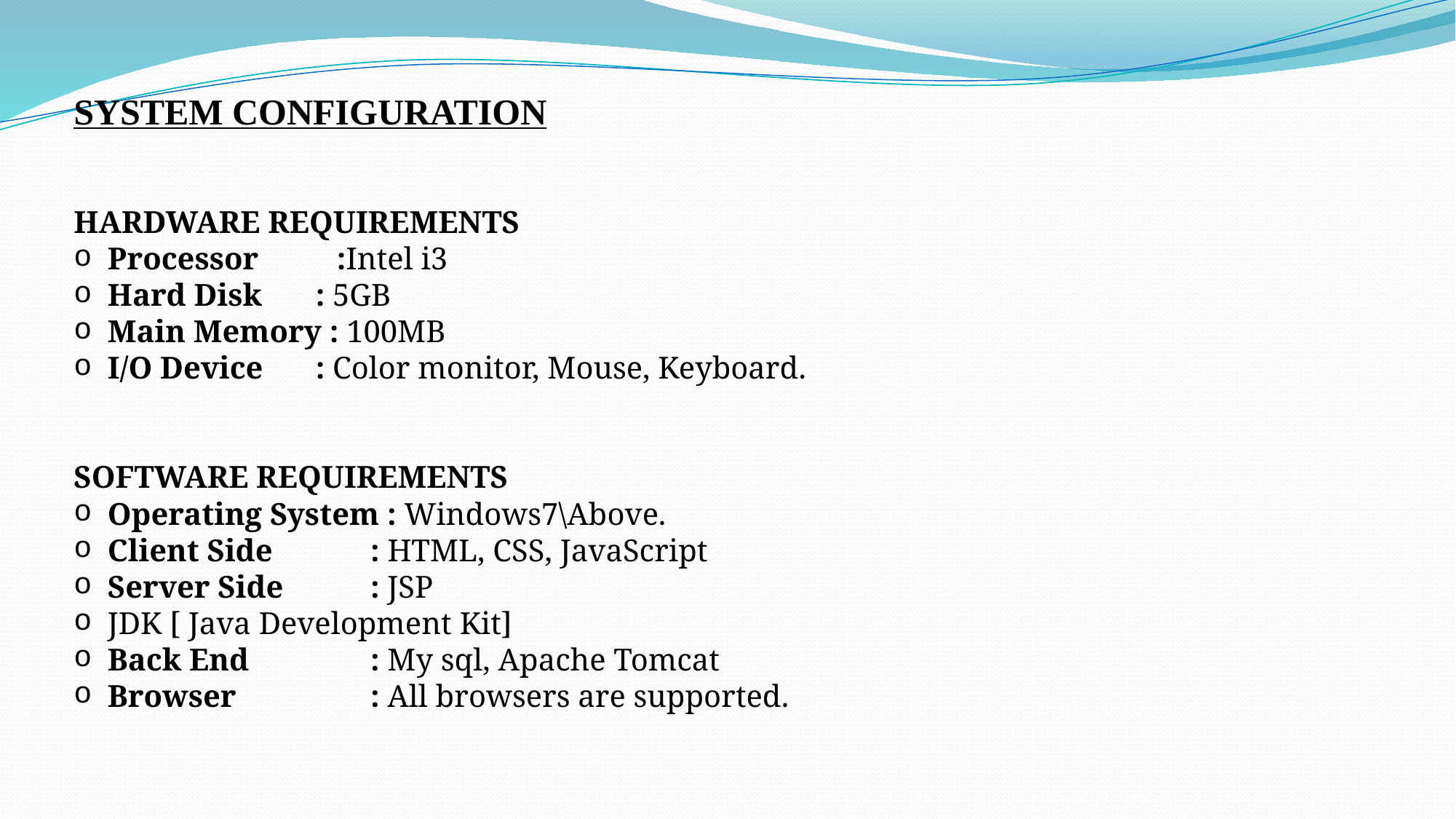

SYSTEM CONFIGURATION

HARDWARE REQUIREMENTS
  Processor          :Intel i3
  Hard Disk 	   : 5GB
  Main Memory : 100MB
  I/O Device	   : Color monitor, Mouse, Keyboard.

SOFTWARE REQUIREMENTS
  Operating System : Windows7\Above.
  Client Side	          : HTML, CSS, JavaScript
  Server Side	          : JSP
  JDK [ Java Development Kit]
  Back End 	          : My sql, Apache Tomcat
  Browser	          : All browsers are supported.